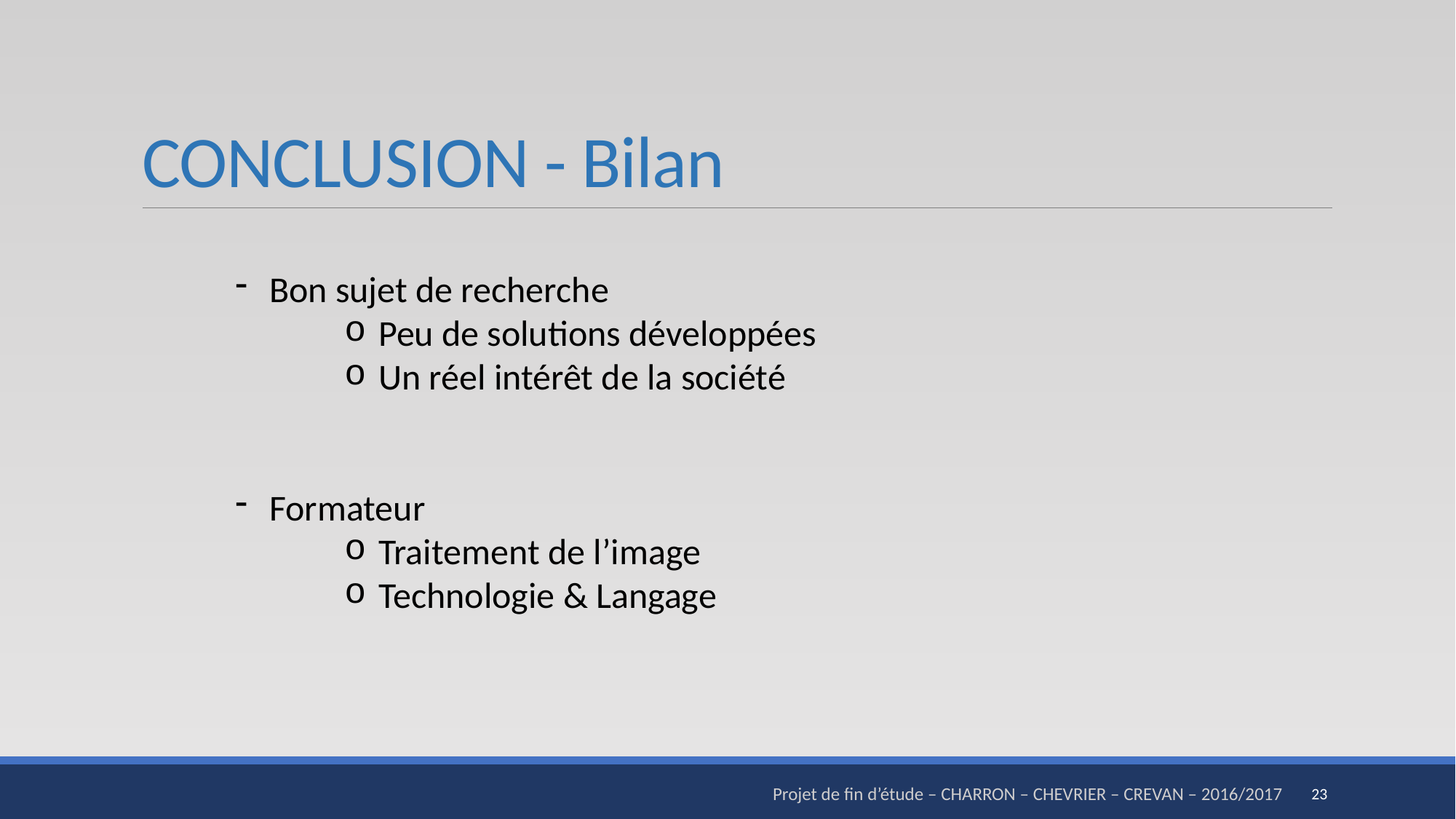

# CONCLUSION - Bilan
Bon sujet de recherche
Peu de solutions développées
Un réel intérêt de la société

Formateur
Traitement de l’image
Technologie & Langage

23
Projet de fin d’étude – CHARRON – CHEVRIER – CREVAN – 2016/2017